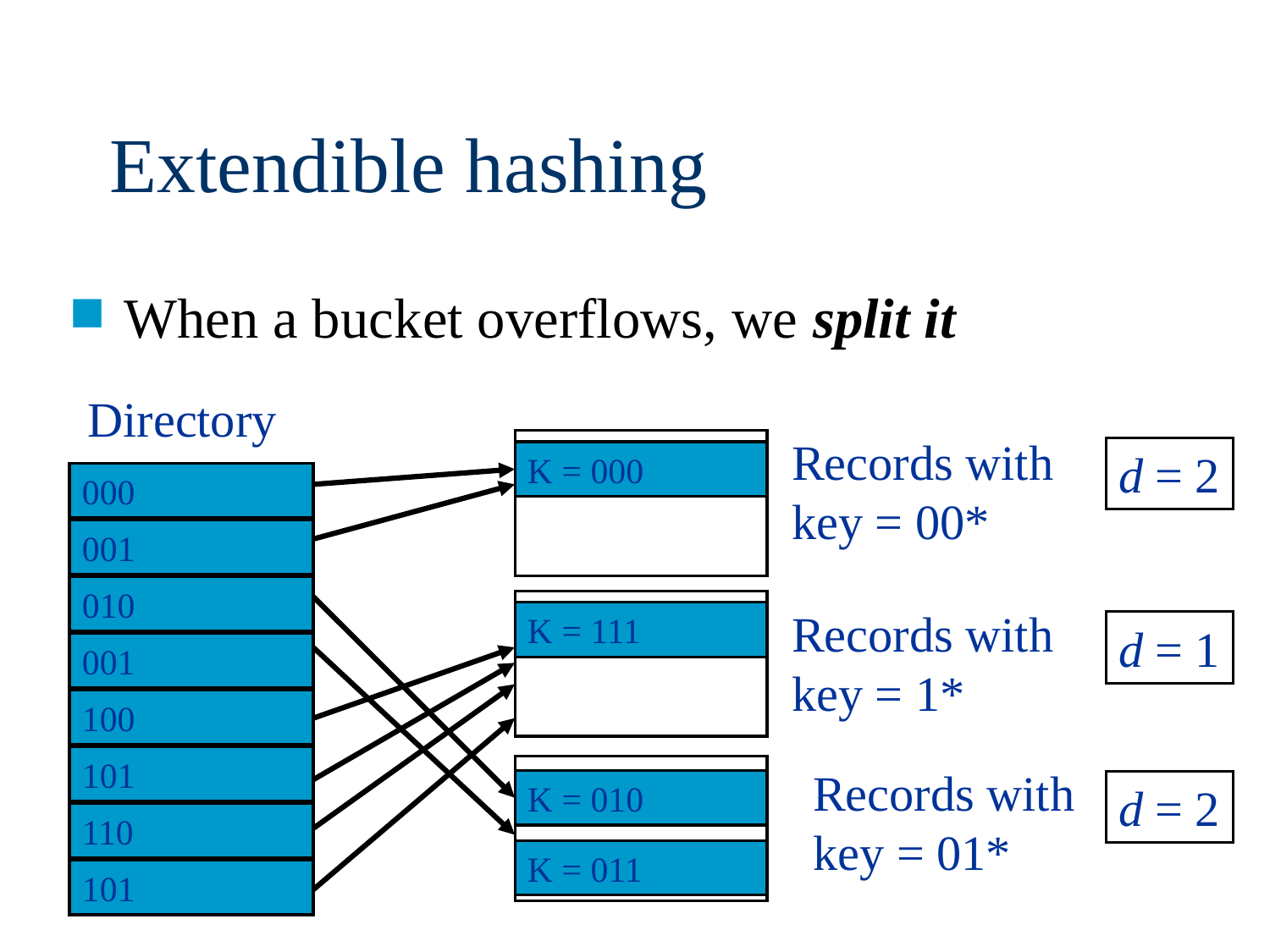

# Extendible hashing
When a bucket overflows, we split it
Directory
Records with
key = 00*

K = 000
d = 2
000
001
010
001
100
101
110
101

K = 111
Records with
key = 1*
d = 1

Records with
key = 01*
K = 010
d = 2
K = 011